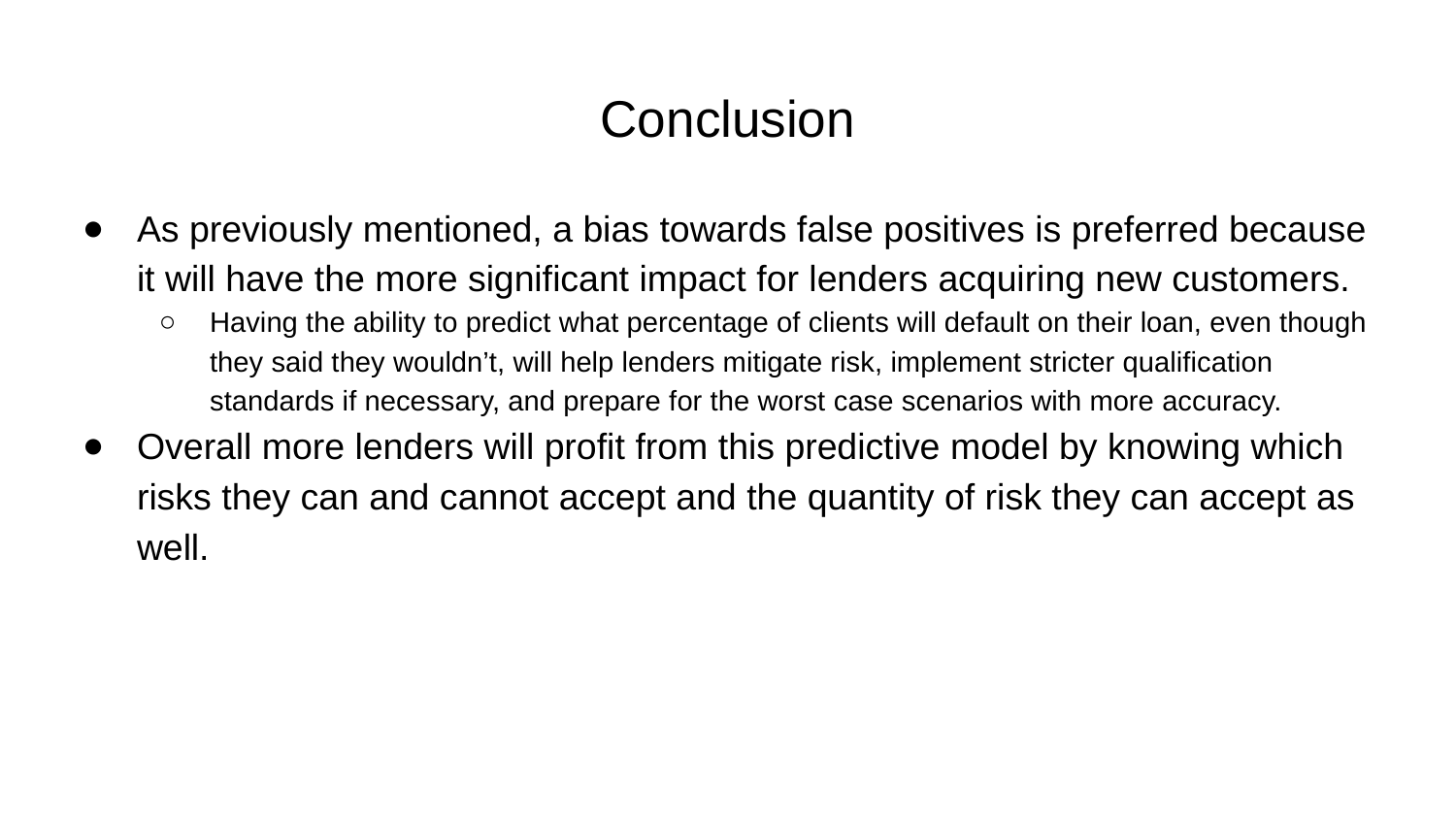

# Conclusion
As previously mentioned, a bias towards false positives is preferred because it will have the more significant impact for lenders acquiring new customers.
Having the ability to predict what percentage of clients will default on their loan, even though they said they wouldn’t, will help lenders mitigate risk, implement stricter qualification standards if necessary, and prepare for the worst case scenarios with more accuracy.
Overall more lenders will profit from this predictive model by knowing which risks they can and cannot accept and the quantity of risk they can accept as well.